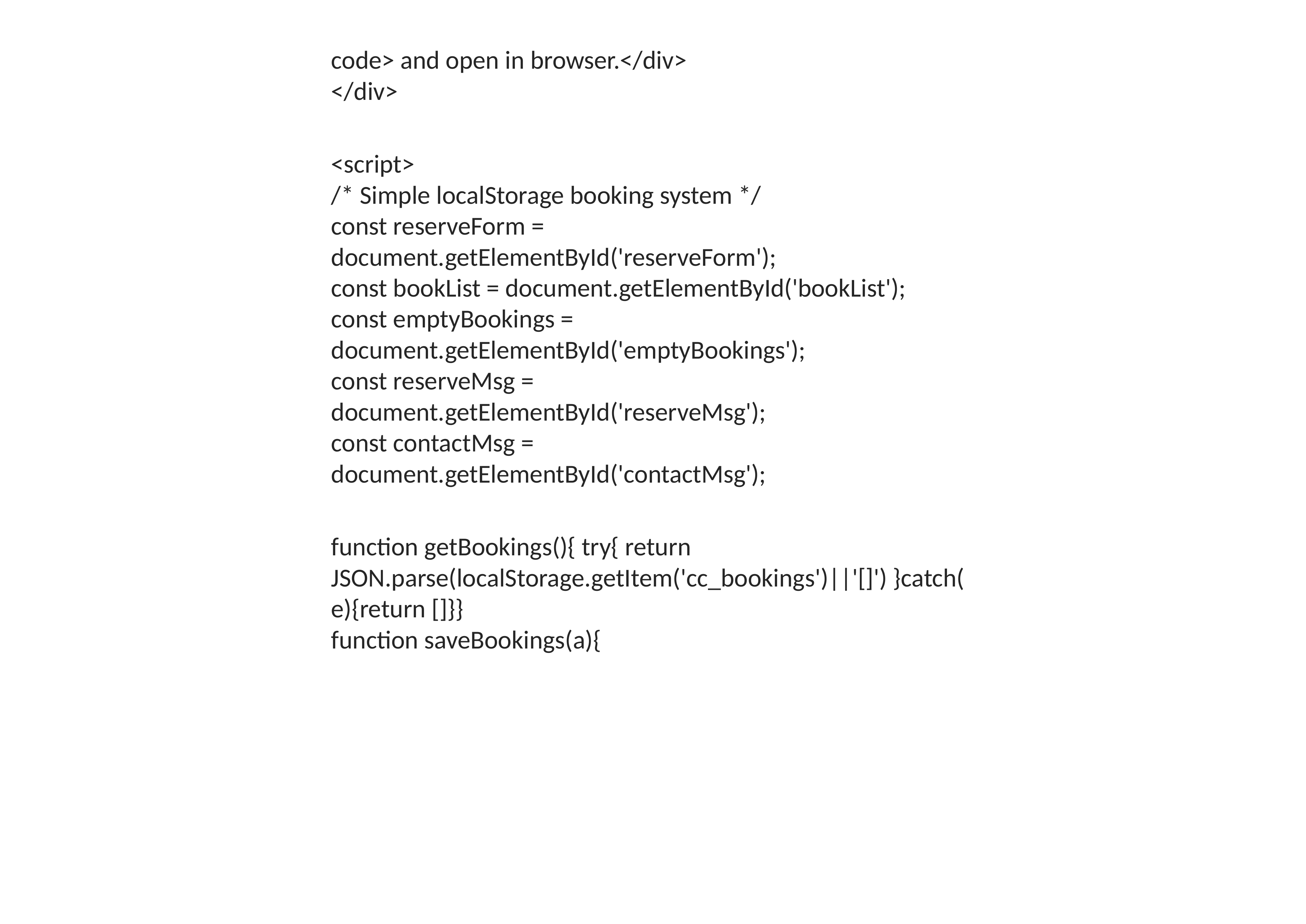

code> and open in browser.</div>
</div>

<script>
/* Simple localStorage booking system */
const reserveForm = document.getElementById('reserveForm');
const bookList = document.getElementById('bookList');
const emptyBookings = document.getElementById('emptyBookings');
const reserveMsg = document.getElementById('reserveMsg');
const contactMsg = document.getElementById('contactMsg');

function getBookings(){ try{ return JSON.parse(localStorage.getItem('cc_bookings')||'[]') }catch(e){return []}}
function saveBookings(a){